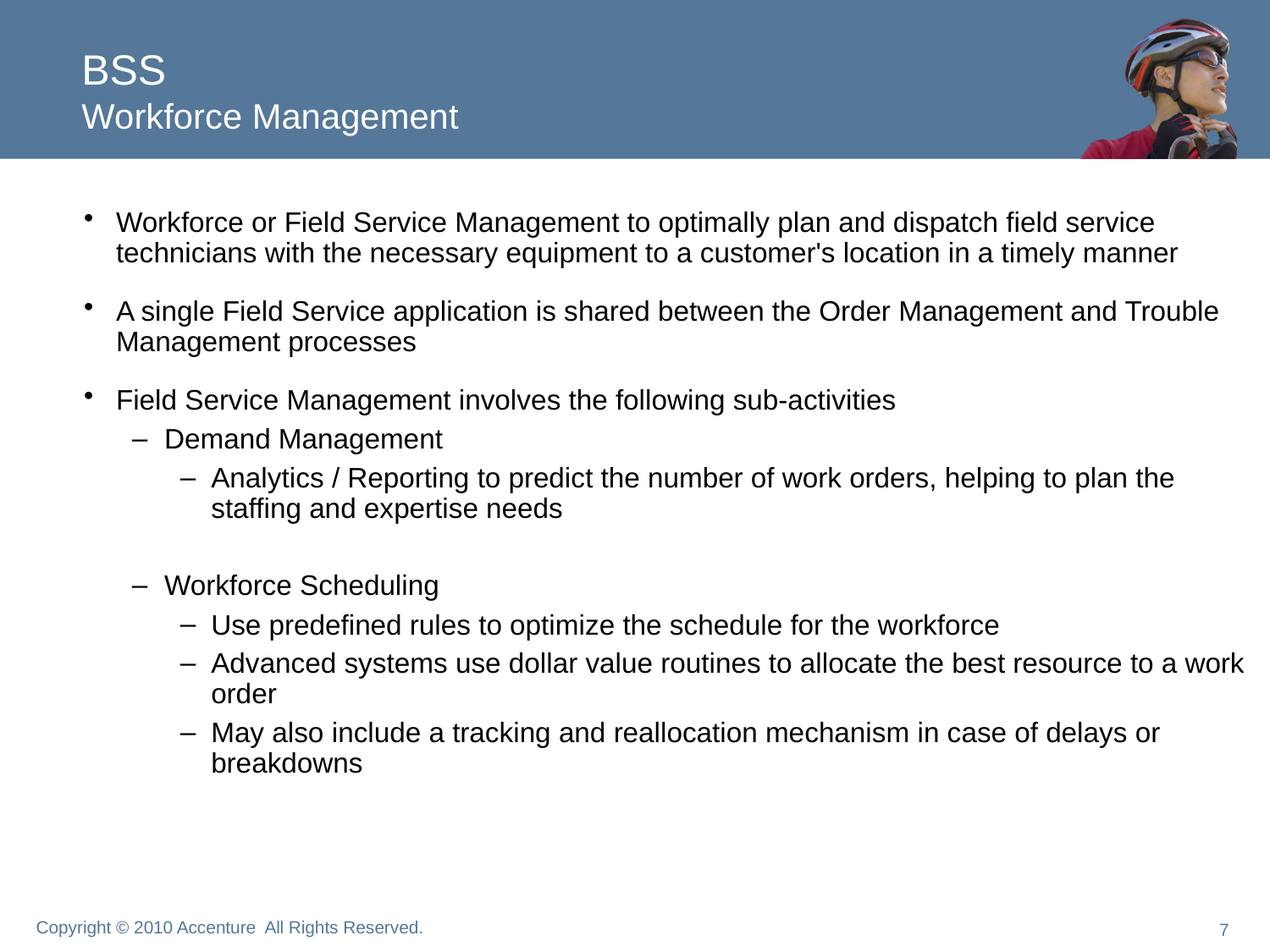

# BSS Workforce Management
Workforce or Field Service Management to optimally plan and dispatch field service technicians with the necessary equipment to a customer's location in a timely manner
A single Field Service application is shared between the Order Management and Trouble Management processes
Field Service Management involves the following sub-activities
Demand Management
Analytics / Reporting to predict the number of work orders, helping to plan the staffing and expertise needs

Workforce Scheduling
Use predefined rules to optimize the schedule for the workforce
Advanced systems use dollar value routines to allocate the best resource to a work order
May also include a tracking and reallocation mechanism in case of delays or breakdowns